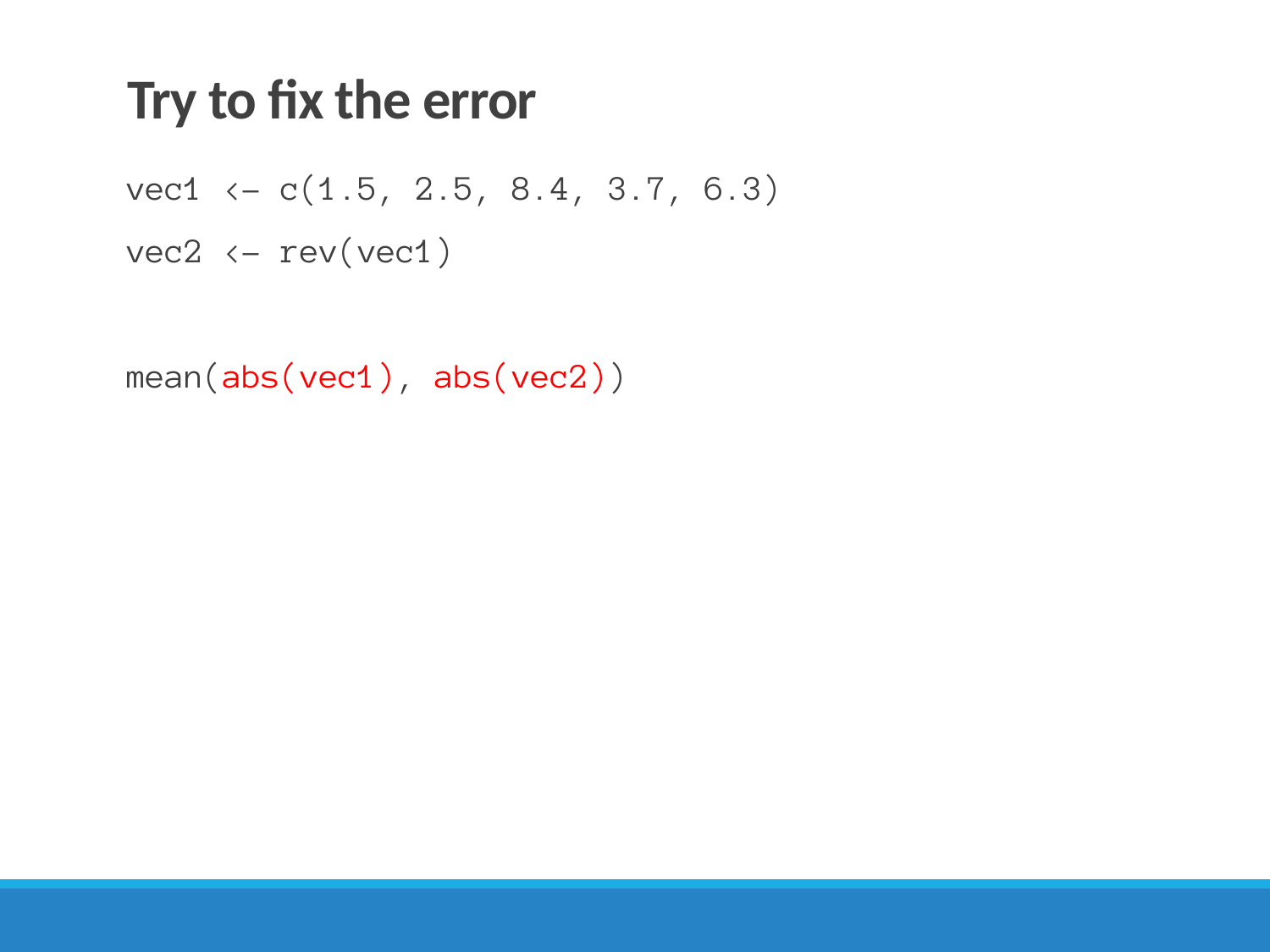

# Try to fix the error
vec1 <- c(1.5, 2.5, 8.4, 3.7, 6.3)
vec2 <- rev(vec1)

mean(abs(vec1), abs(vec2))